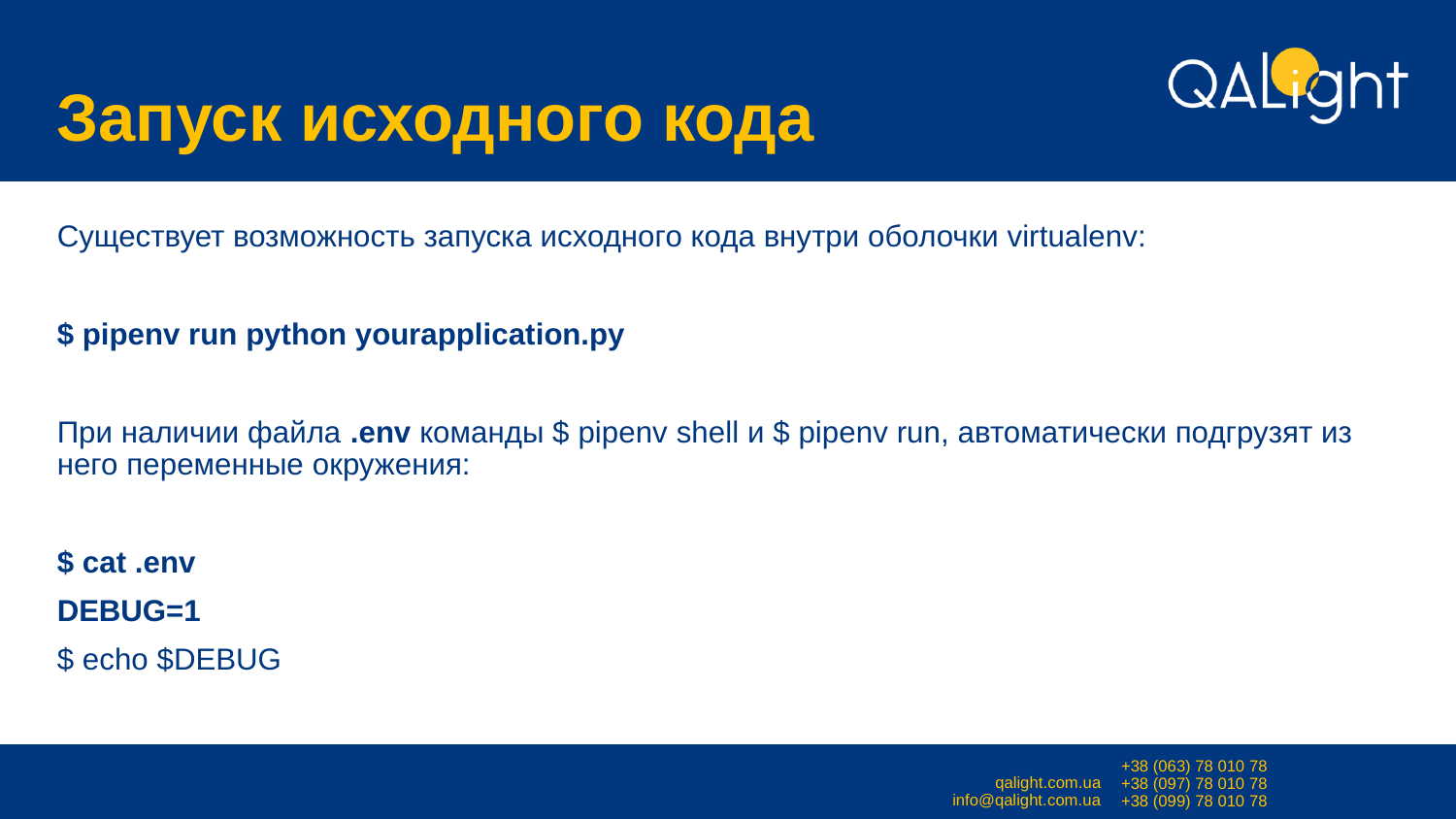

# Запуск исходного кода
Существует возможность запуска исходного кода внутри оболочки virtualenv:

$ pipenv run python yourapplication.py

При наличии файла .env команды $ pipenv shell и $ pipenv run, автоматически подгрузят из него переменные окружения:

$ cat .env
DEBUG=1
$ echo $DEBUG